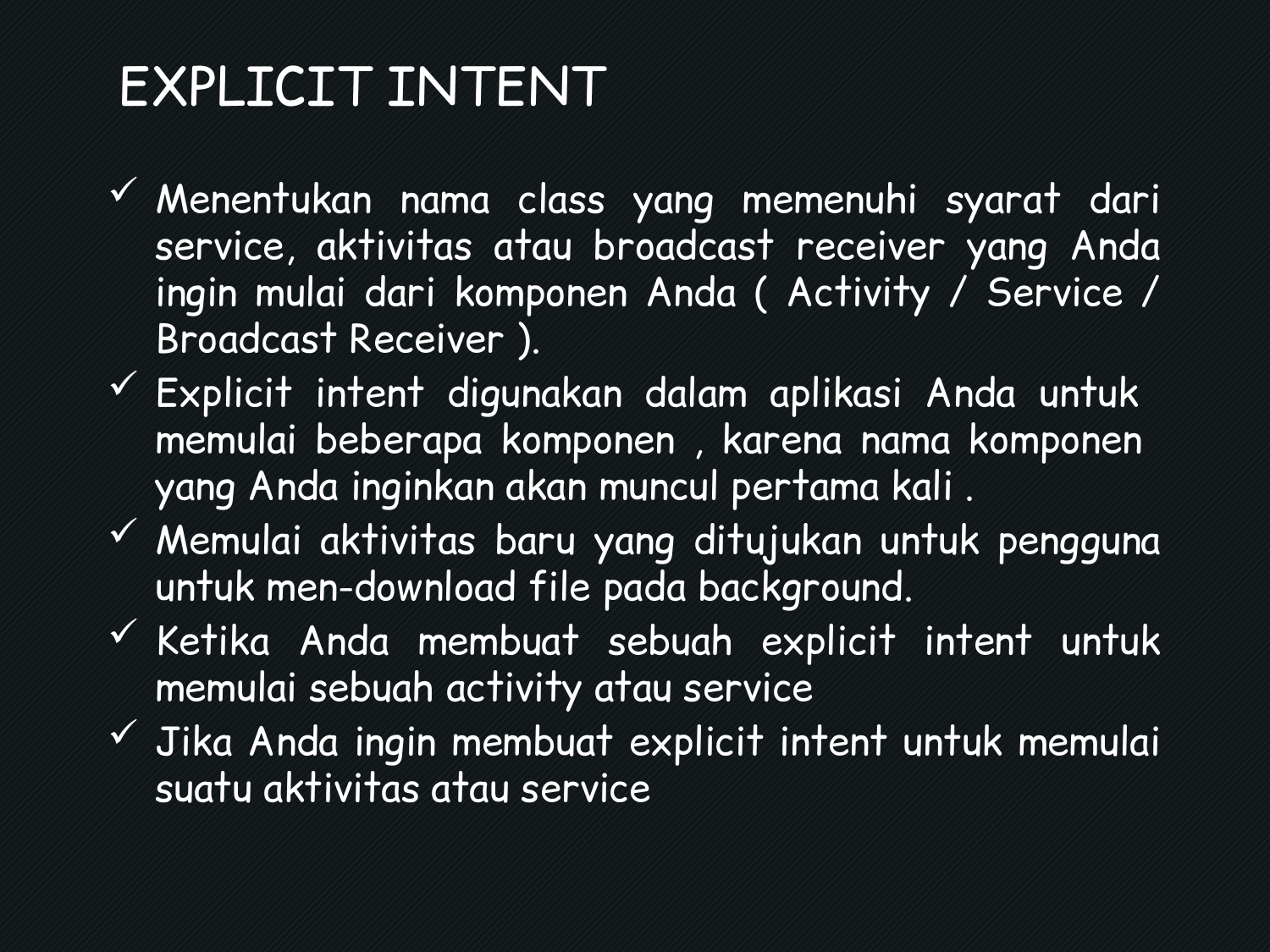

# Explicit intent
Menentukan nama class yang memenuhi syarat dari service, aktivitas atau broadcast receiver yang Anda ingin mulai dari komponen Anda ( Activity / Service / Broadcast Receiver ).
Explicit intent digunakan dalam aplikasi Anda untuk  memulai beberapa komponen , karena nama komponen  yang Anda inginkan akan muncul pertama kali .
Memulai aktivitas baru yang ditujukan untuk pengguna untuk men-download file pada background.
Ketika Anda membuat sebuah explicit intent untuk memulai sebuah activity atau service
Jika Anda ingin membuat explicit intent untuk memulai suatu aktivitas atau service